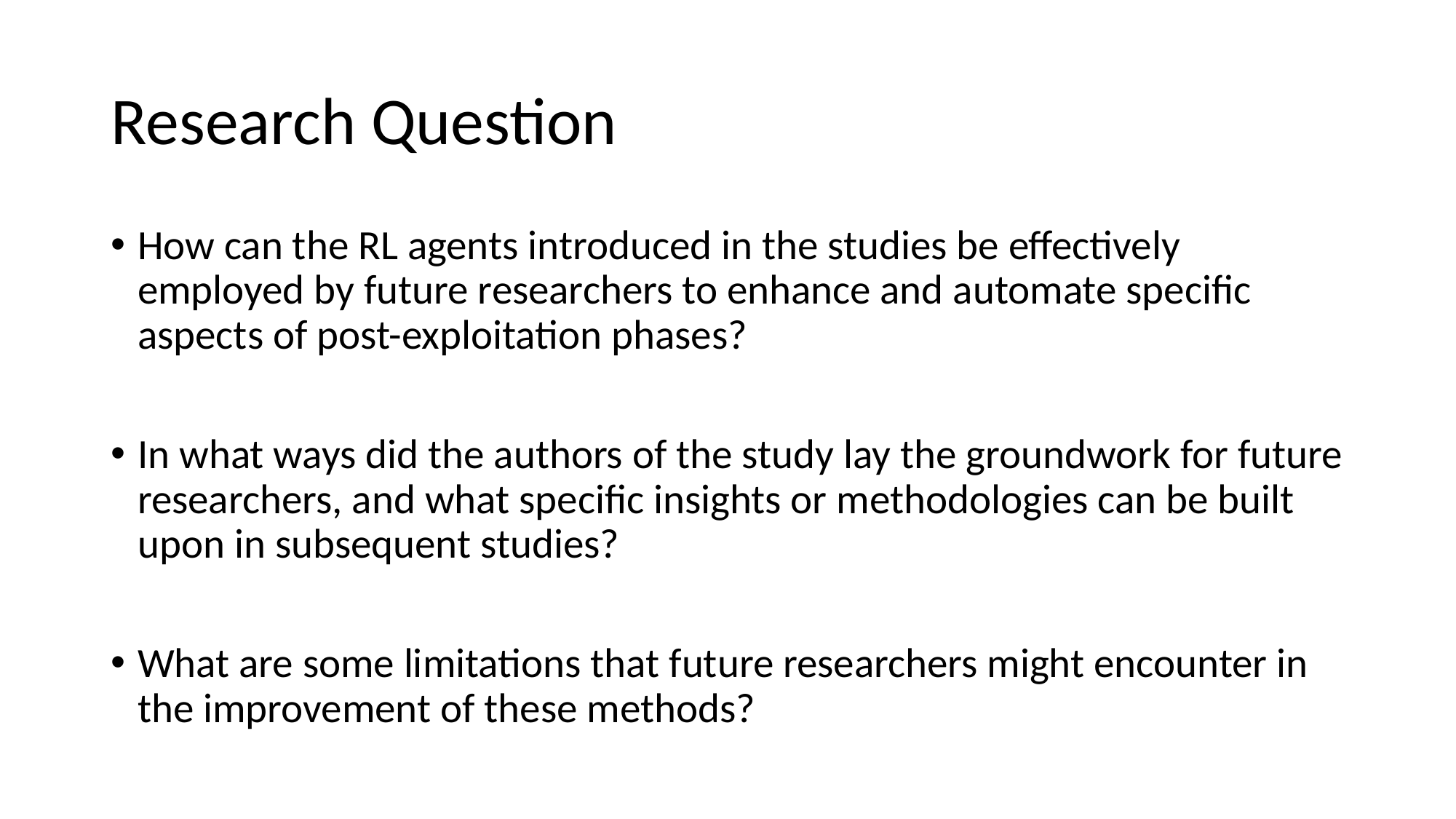

# Research Question
How can the RL agents introduced in the studies be effectively employed by future researchers to enhance and automate specific aspects of post-exploitation phases?

In what ways did the authors of the study lay the groundwork for future researchers, and what specific insights or methodologies can be built upon in subsequent studies?

What are some limitations that future researchers might encounter in the improvement of these methods?